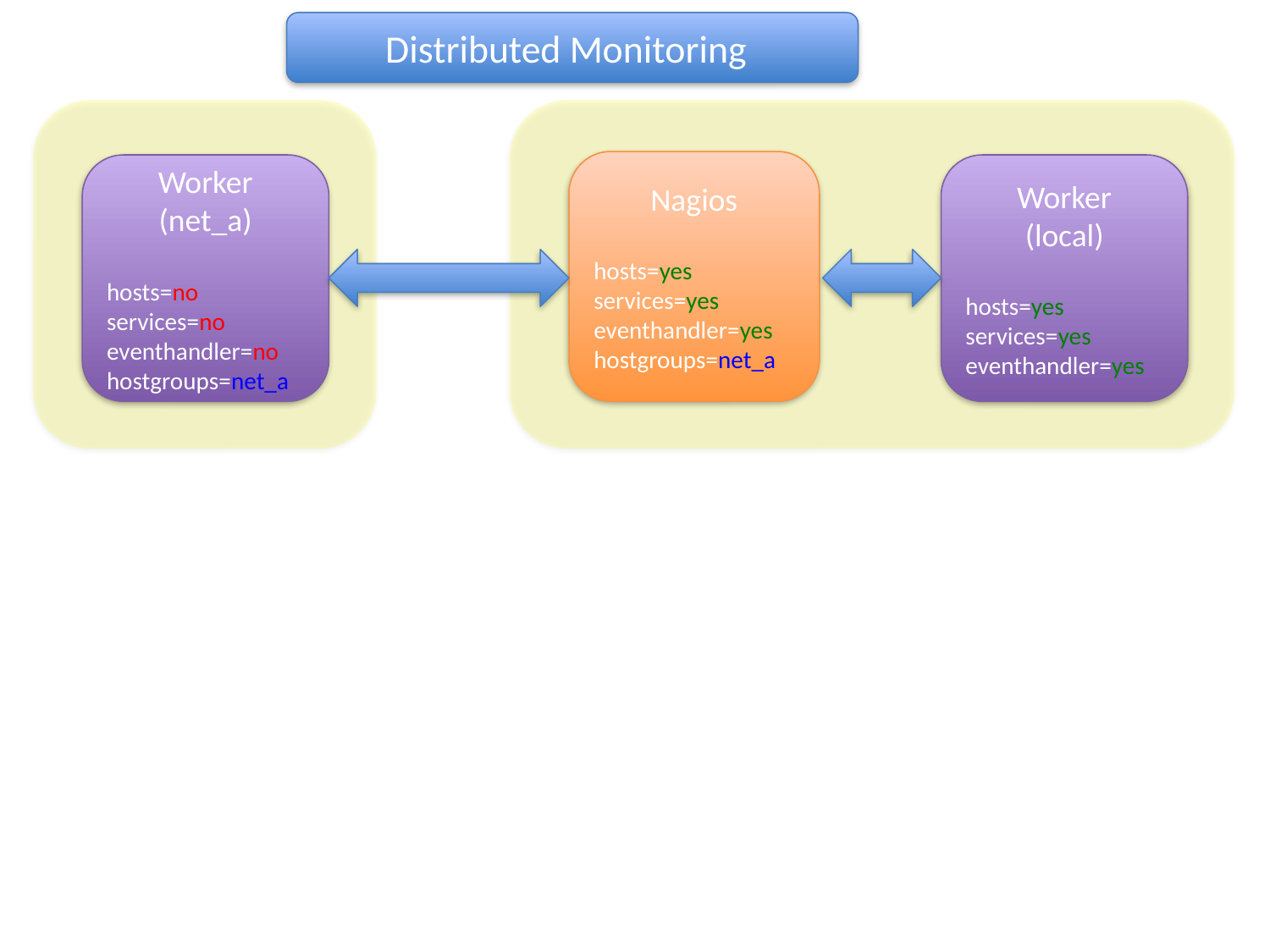

Distributed Monitoring

Nagios

hosts=yes
services=yes
eventhandler=yes
hostgroups=net_a
Worker
(net_a)

hosts=no
services=no
eventhandler=no
hostgroups=net_a
Worker
(local)

hosts=yes
services=yes
eventhandler=yes